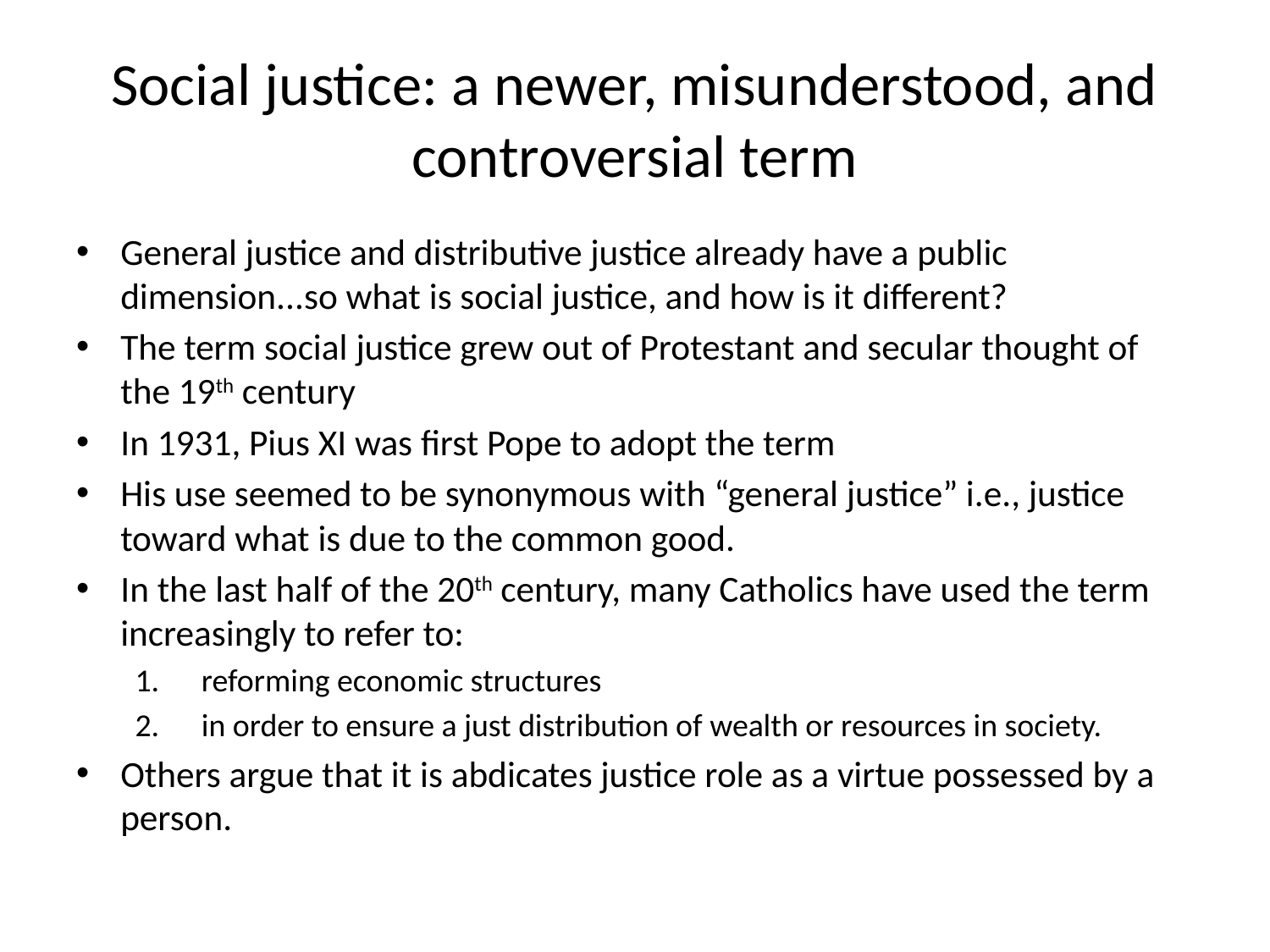

# Social justice: a newer, misunderstood, and controversial term
General justice and distributive justice already have a public dimension...so what is social justice, and how is it different?
The term social justice grew out of Protestant and secular thought of the 19th century
In 1931, Pius XI was first Pope to adopt the term
His use seemed to be synonymous with “general justice” i.e., justice toward what is due to the common good.
In the last half of the 20th century, many Catholics have used the term increasingly to refer to:
reforming economic structures
in order to ensure a just distribution of wealth or resources in society.
Others argue that it is abdicates justice role as a virtue possessed by a person.